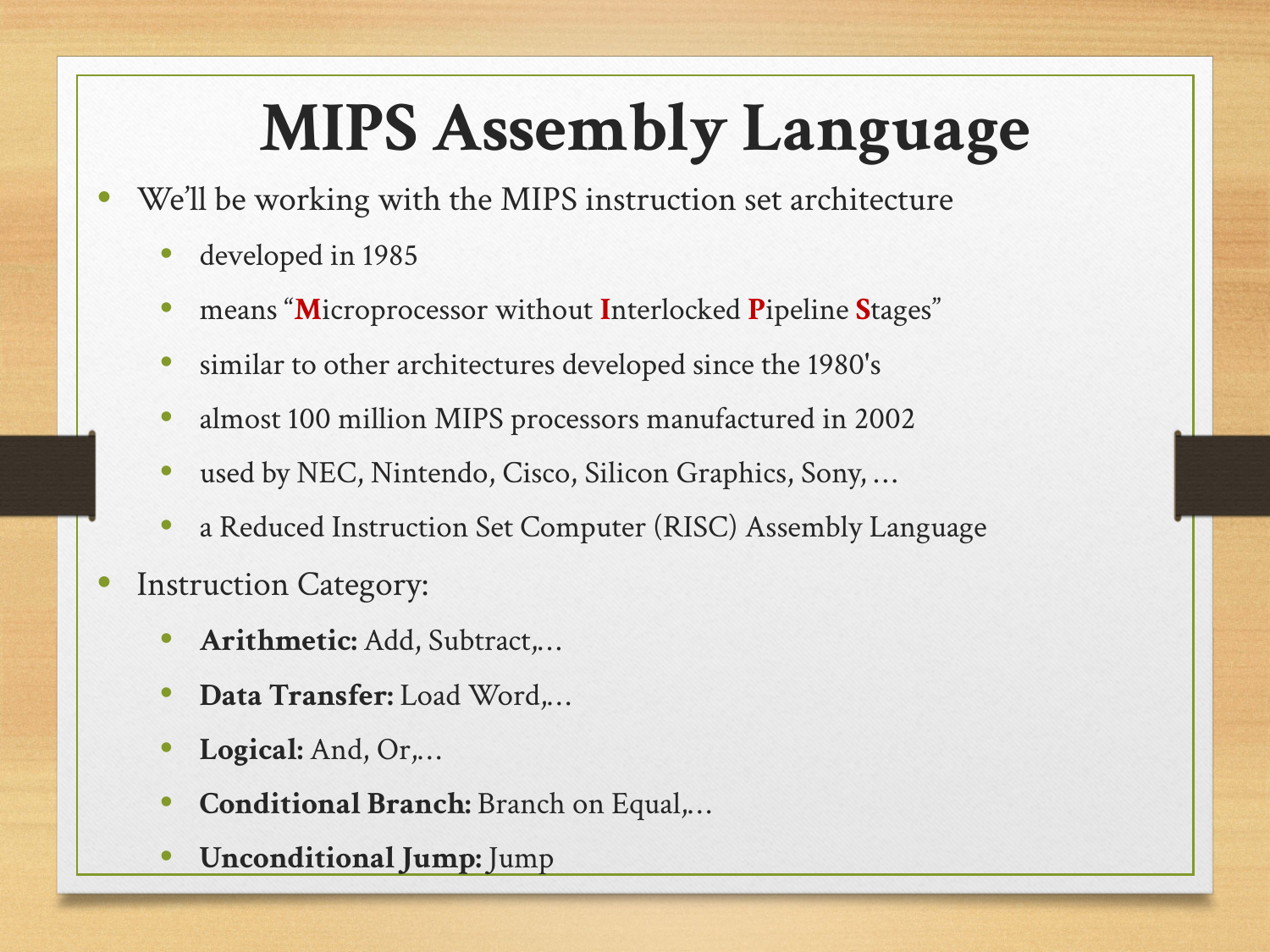

MIPS Assembly Language
We’ll be working with the MIPS instruction set architecture
developed in 1985
means “Microprocessor without Interlocked Pipeline Stages”
similar to other architectures developed since the 1980's
almost 100 million MIPS processors manufactured in 2002
used by NEC, Nintendo, Cisco, Silicon Graphics, Sony, …
a Reduced Instruction Set Computer (RISC) Assembly Language
Instruction Category:
Arithmetic: Add, Subtract,…
Data Transfer: Load Word,…
Logical: And, Or,…
Conditional Branch: Branch on Equal,…
Unconditional Jump: Jump